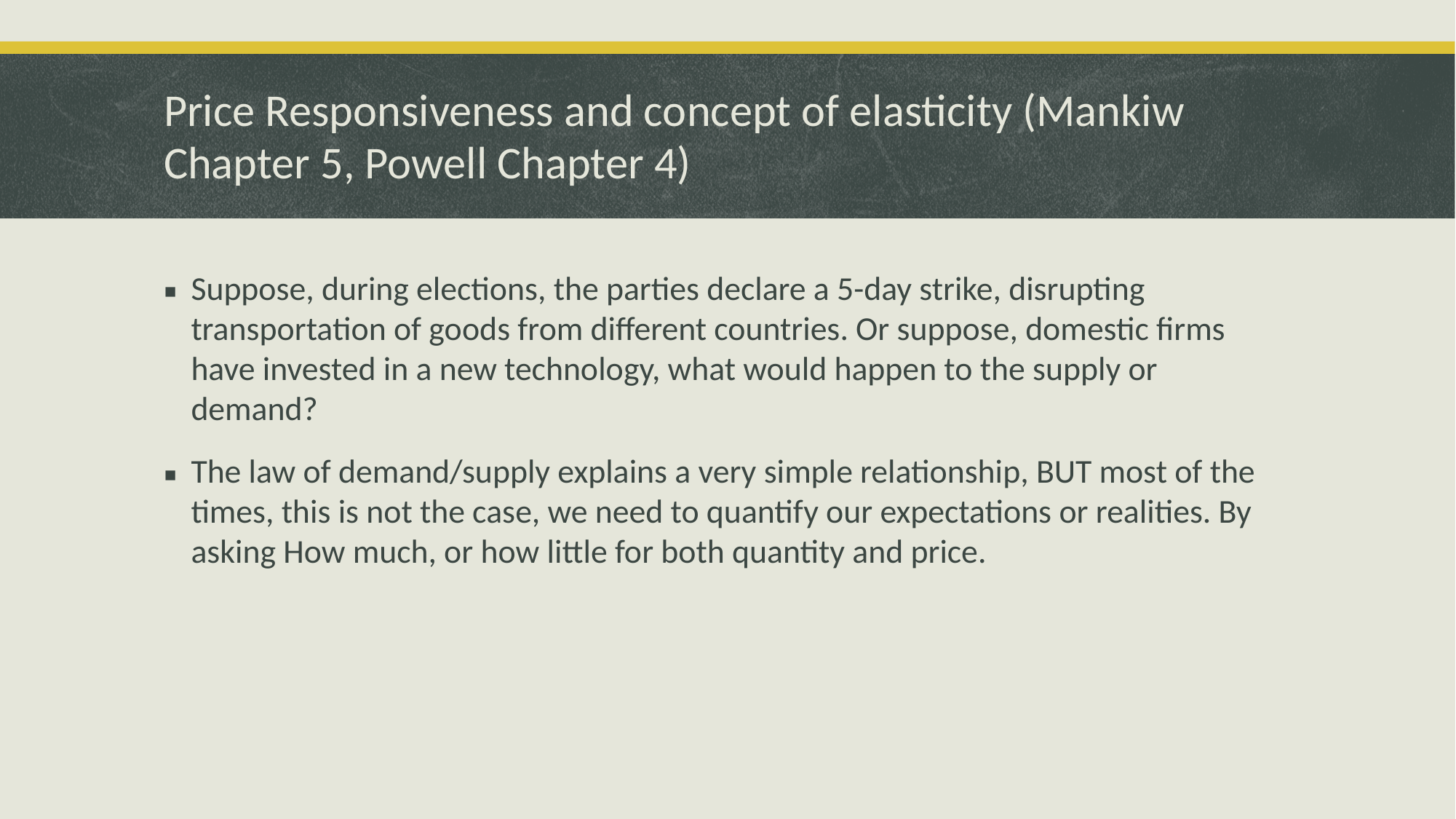

# Price Responsiveness and concept of elasticity (Mankiw Chapter 5, Powell Chapter 4)
Suppose, during elections, the parties declare a 5-day strike, disrupting transportation of goods from different countries. Or suppose, domestic firms have invested in a new technology, what would happen to the supply or demand?
The law of demand/supply explains a very simple relationship, BUT most of the times, this is not the case, we need to quantify our expectations or realities. By asking How much, or how little for both quantity and price.